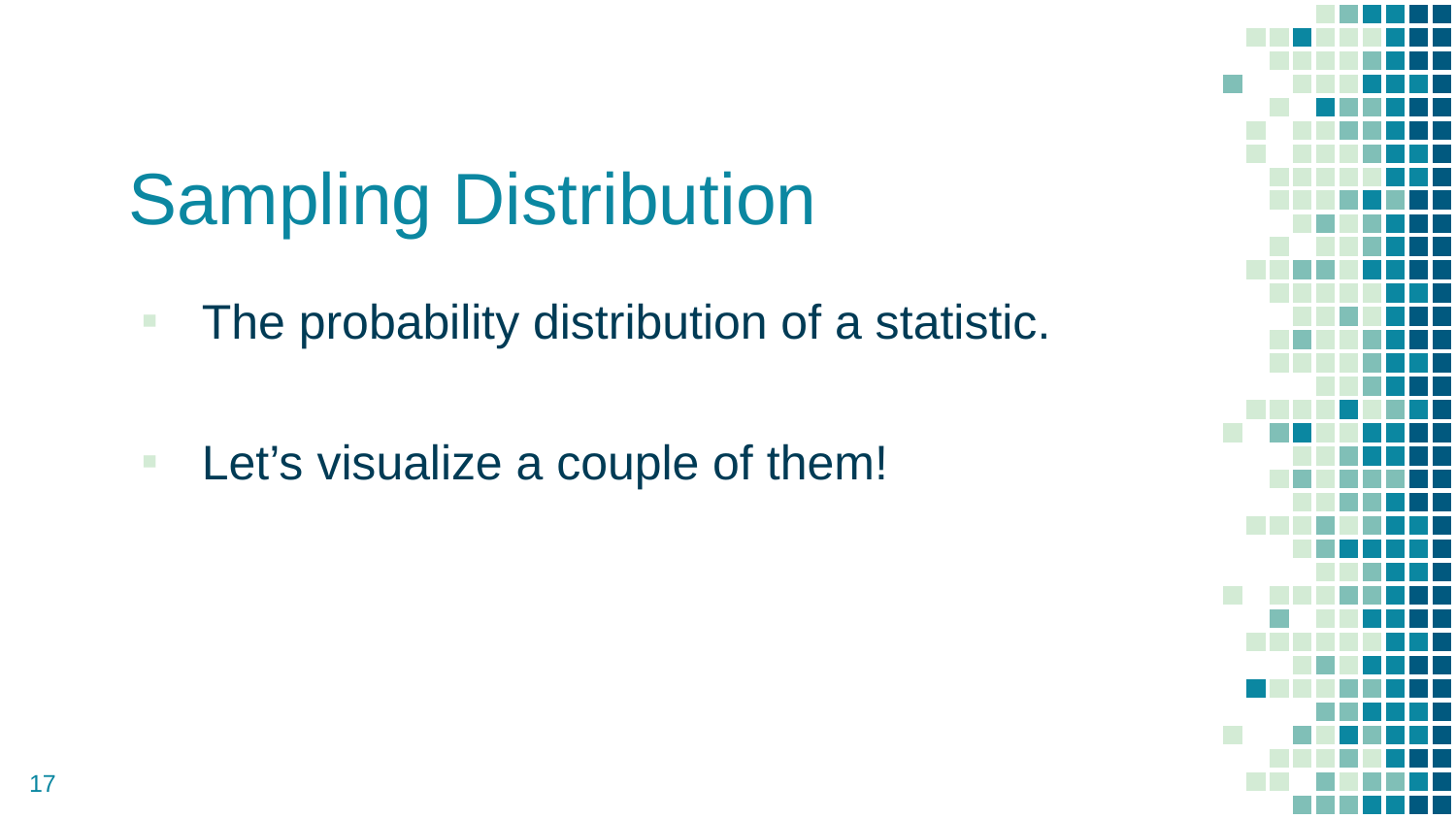

# Sampling Distribution
The probability distribution of a statistic.

Let’s visualize a couple of them!
17